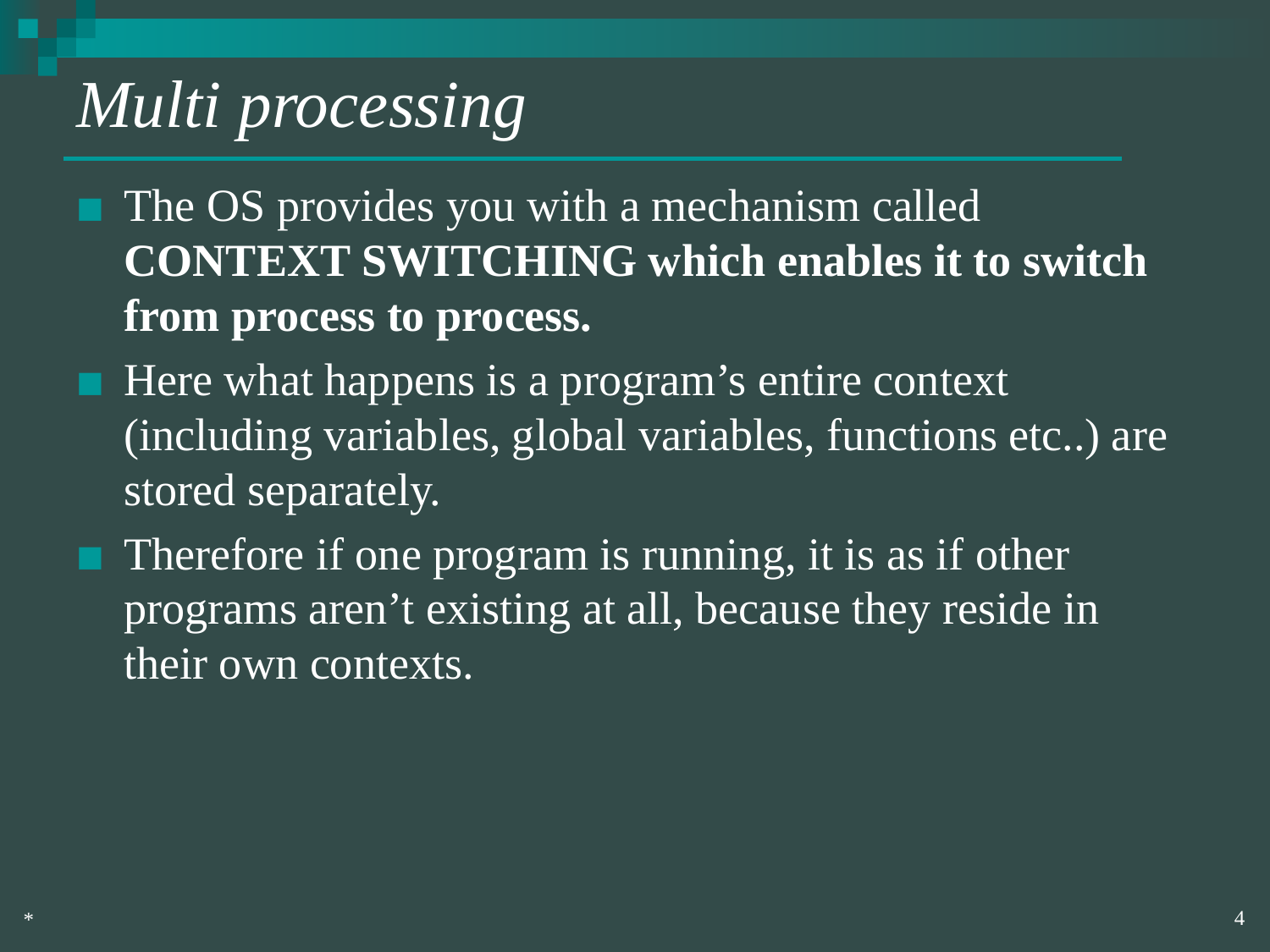

# Multi processing
The OS provides you with a mechanism called CONTEXT SWITCHING which enables it to switch from process to process.
Here what happens is a program’s entire context (including variables, global variables, functions etc..) are stored separately.
Therefore if one program is running, it is as if other programs aren’t existing at all, because they reside in their own contexts.
4